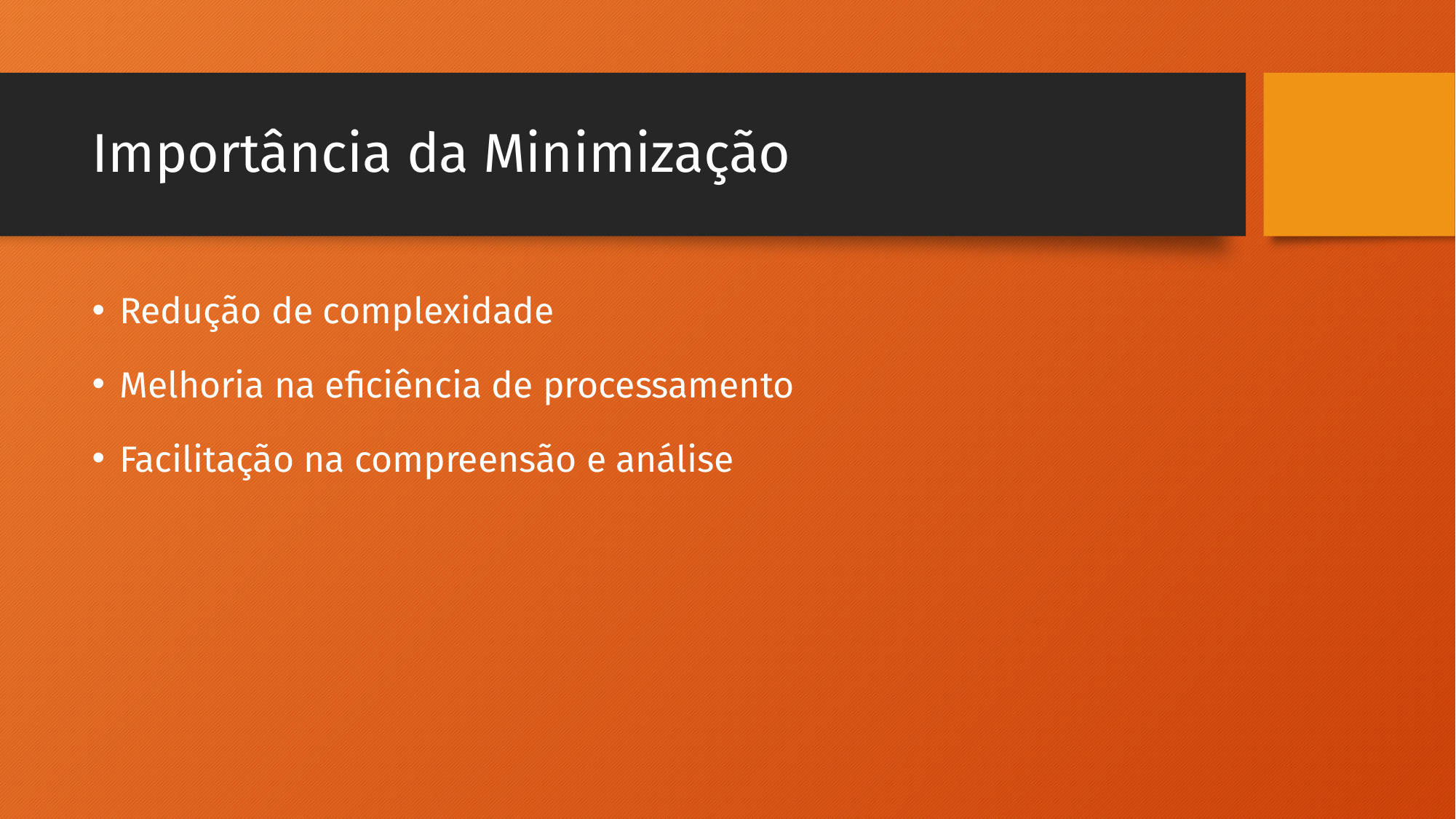

# Importância da Minimização
Redução de complexidade
Melhoria na eficiência de processamento
Facilitação na compreensão e análise